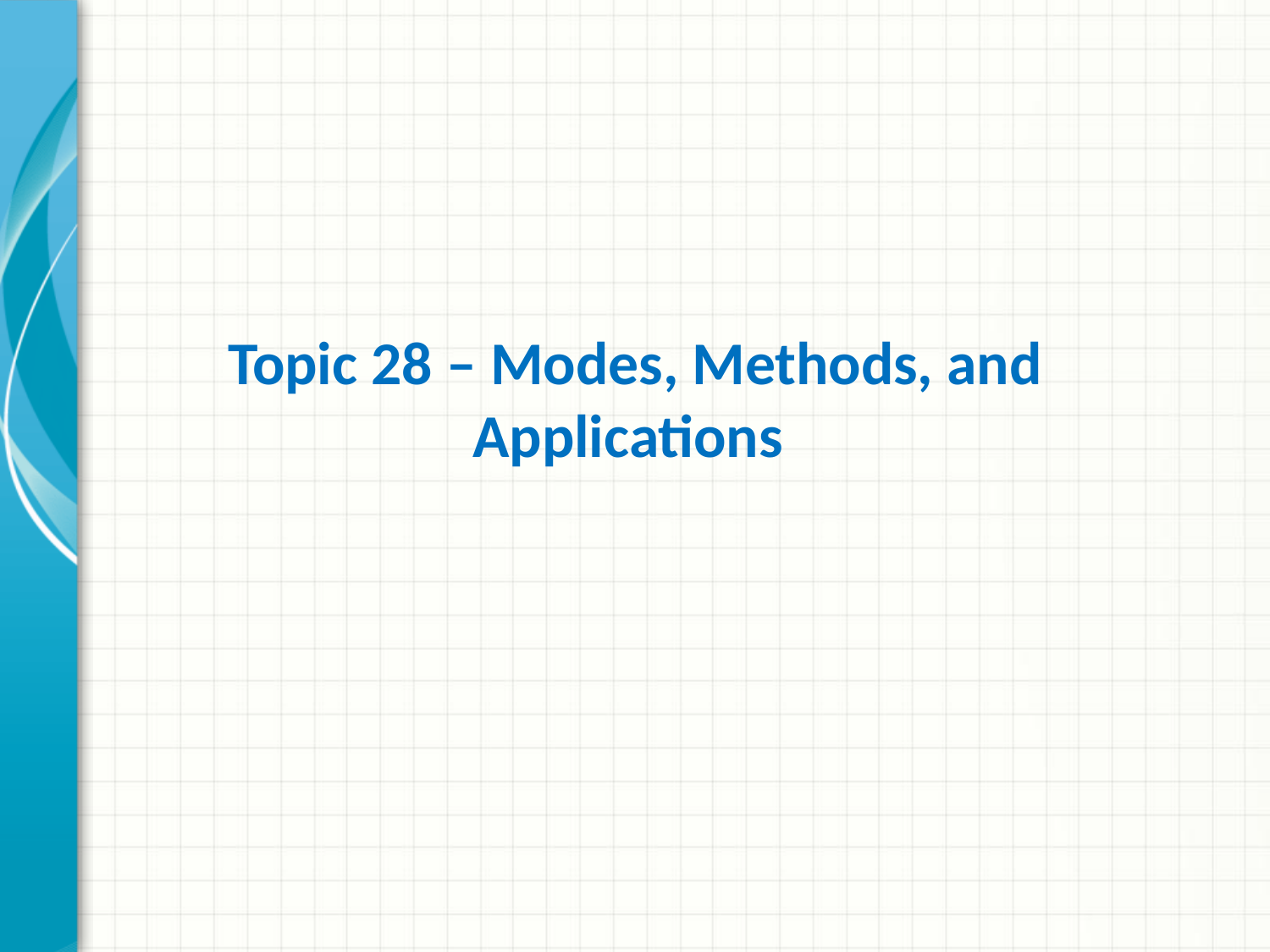

# Topic 28 – Modes, Methods, and Applications